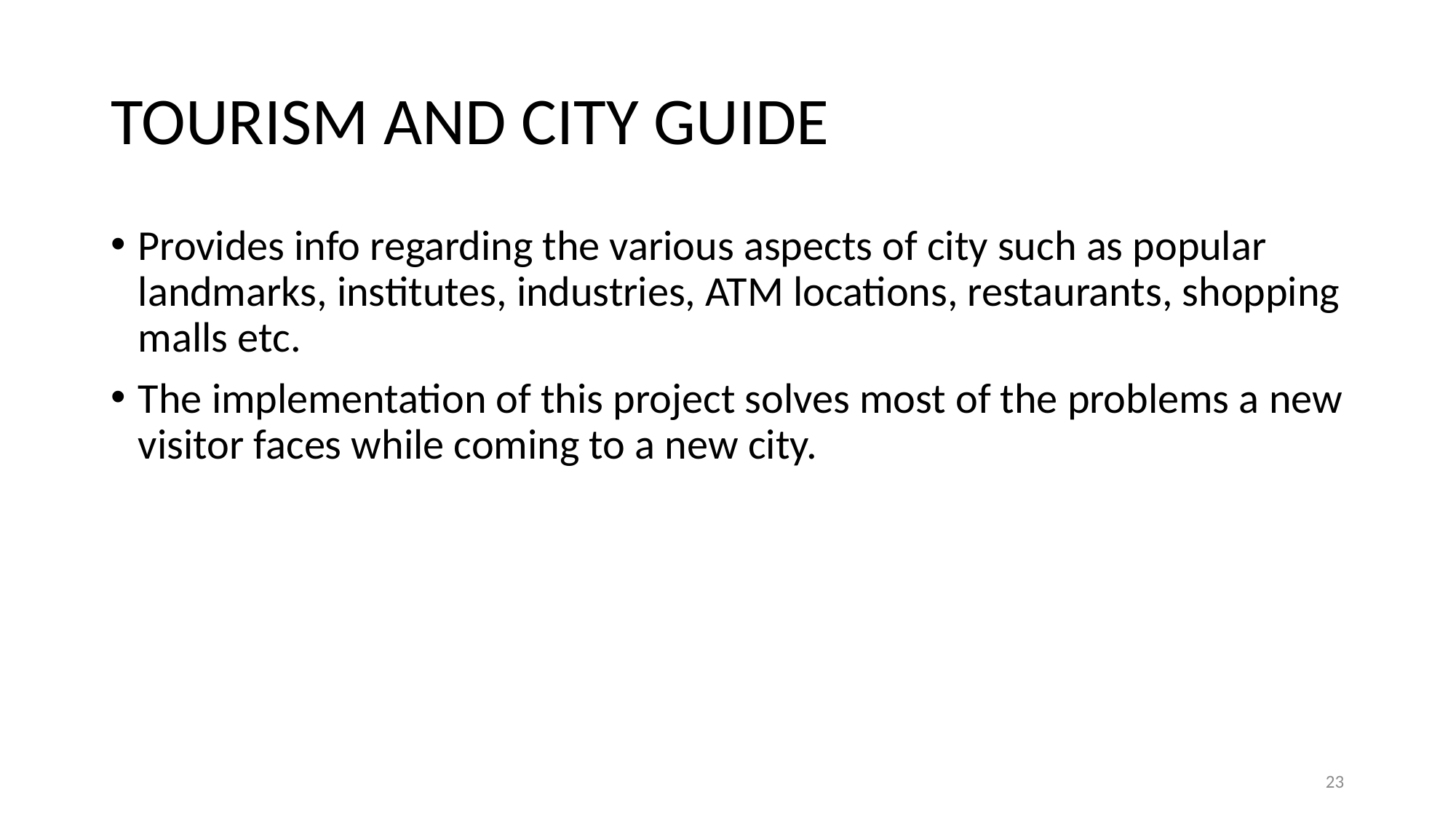

# TOURISM AND CITY GUIDE
Provides info regarding the various aspects of city such as popular landmarks, institutes, industries, ATM locations, restaurants, shopping malls etc.
The implementation of this project solves most of the problems a new visitor faces while coming to a new city.

23